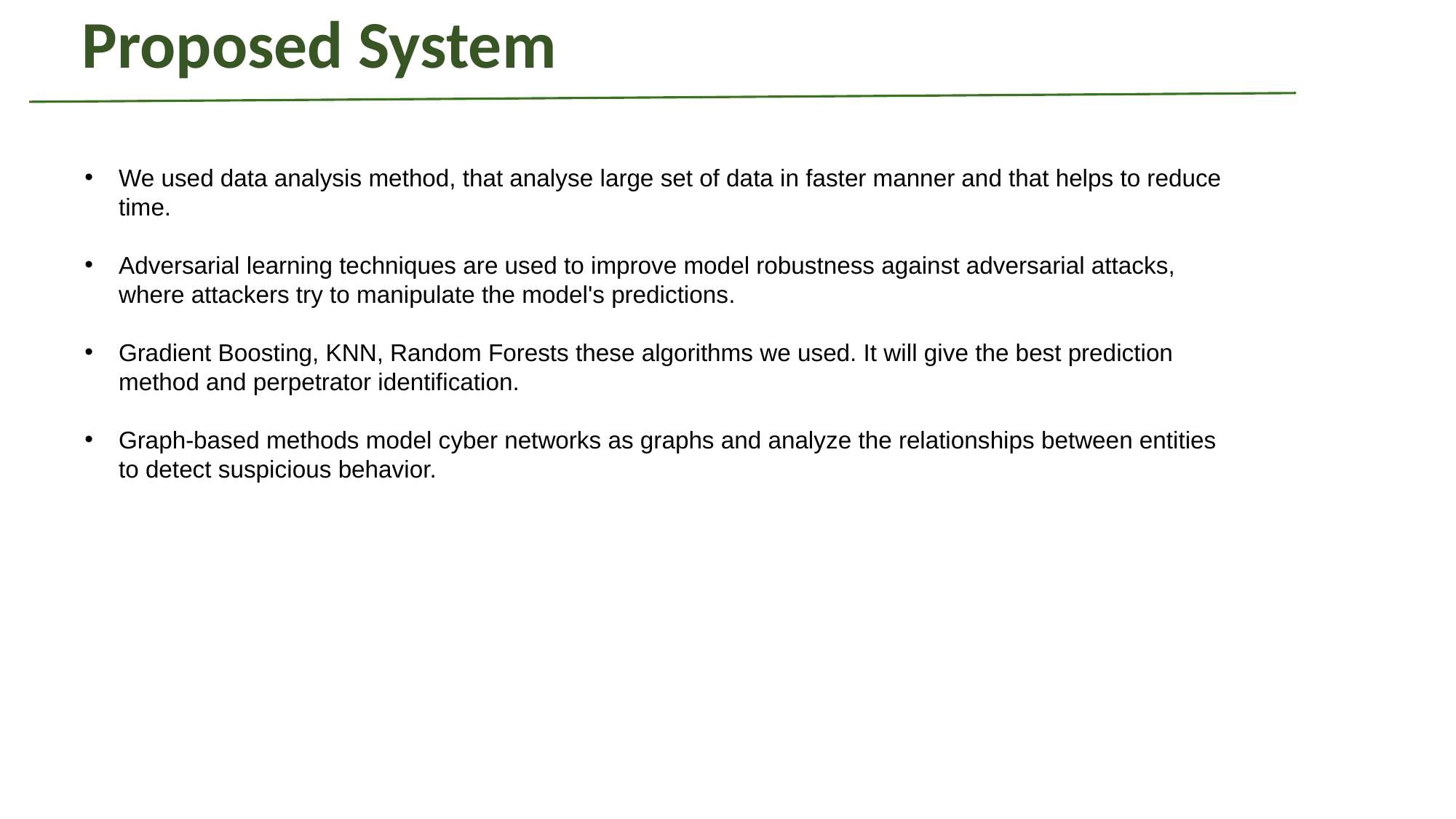

# Proposed System
We used data analysis method, that analyse large set of data in faster manner and that helps to reduce time.

Adversarial learning techniques are used to improve model robustness against adversarial attacks, where attackers try to manipulate the model's predictions.

Gradient Boosting, KNN, Random Forests these algorithms we used. It will give the best prediction method and perpetrator identification.

Graph-based methods model cyber networks as graphs and analyze the relationships between entities to detect suspicious behavior.